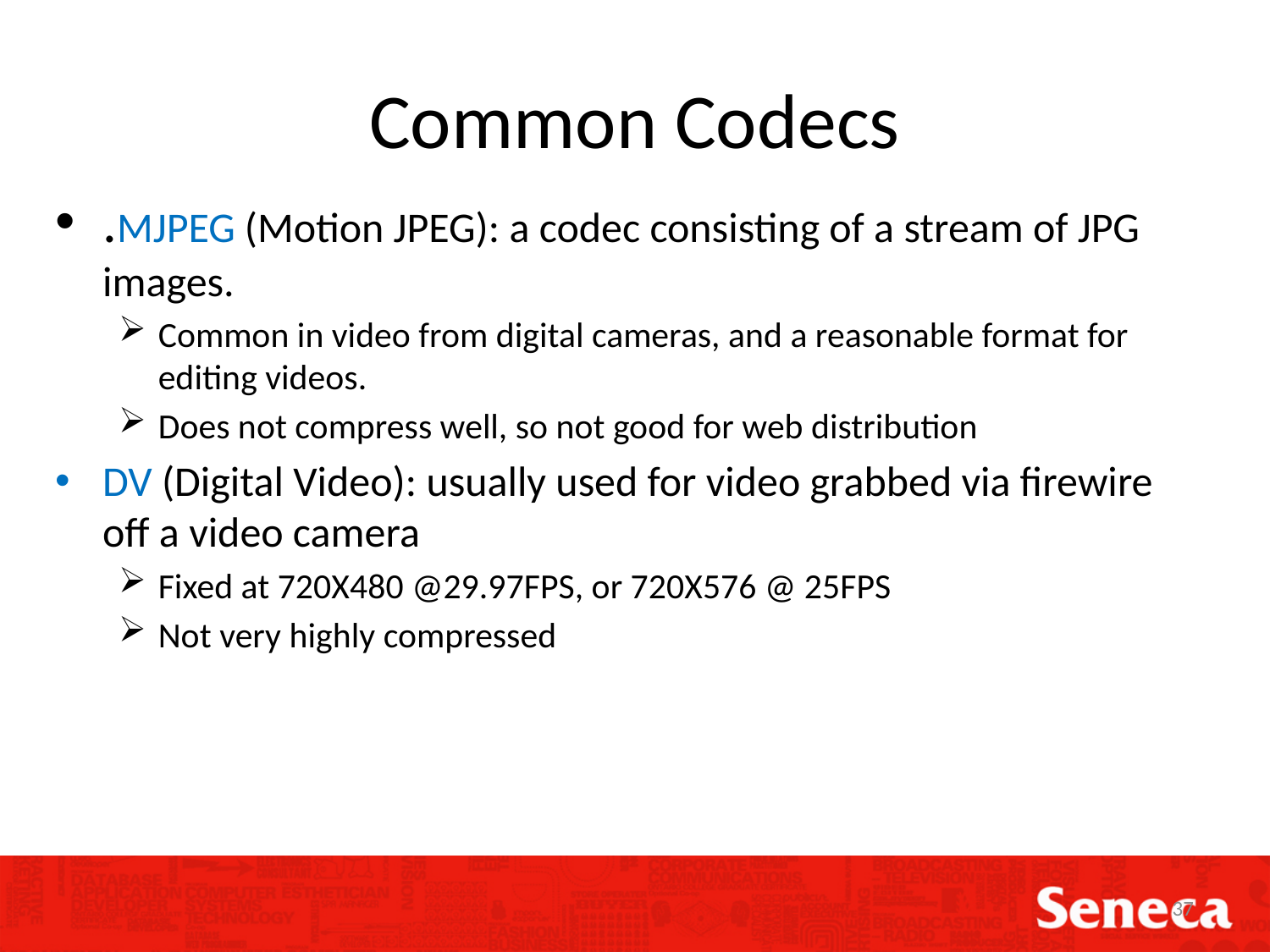

# Common Codecs
.MJPEG (Motion JPEG): a codec consisting of a stream of JPG images.
Common in video from digital cameras, and a reasonable format for editing videos.
Does not compress well, so not good for web distribution
DV (Digital Video): usually used for video grabbed via firewire off a video camera
Fixed at 720X480 @29.97FPS, or 720X576 @ 25FPS
Not very highly compressed

37